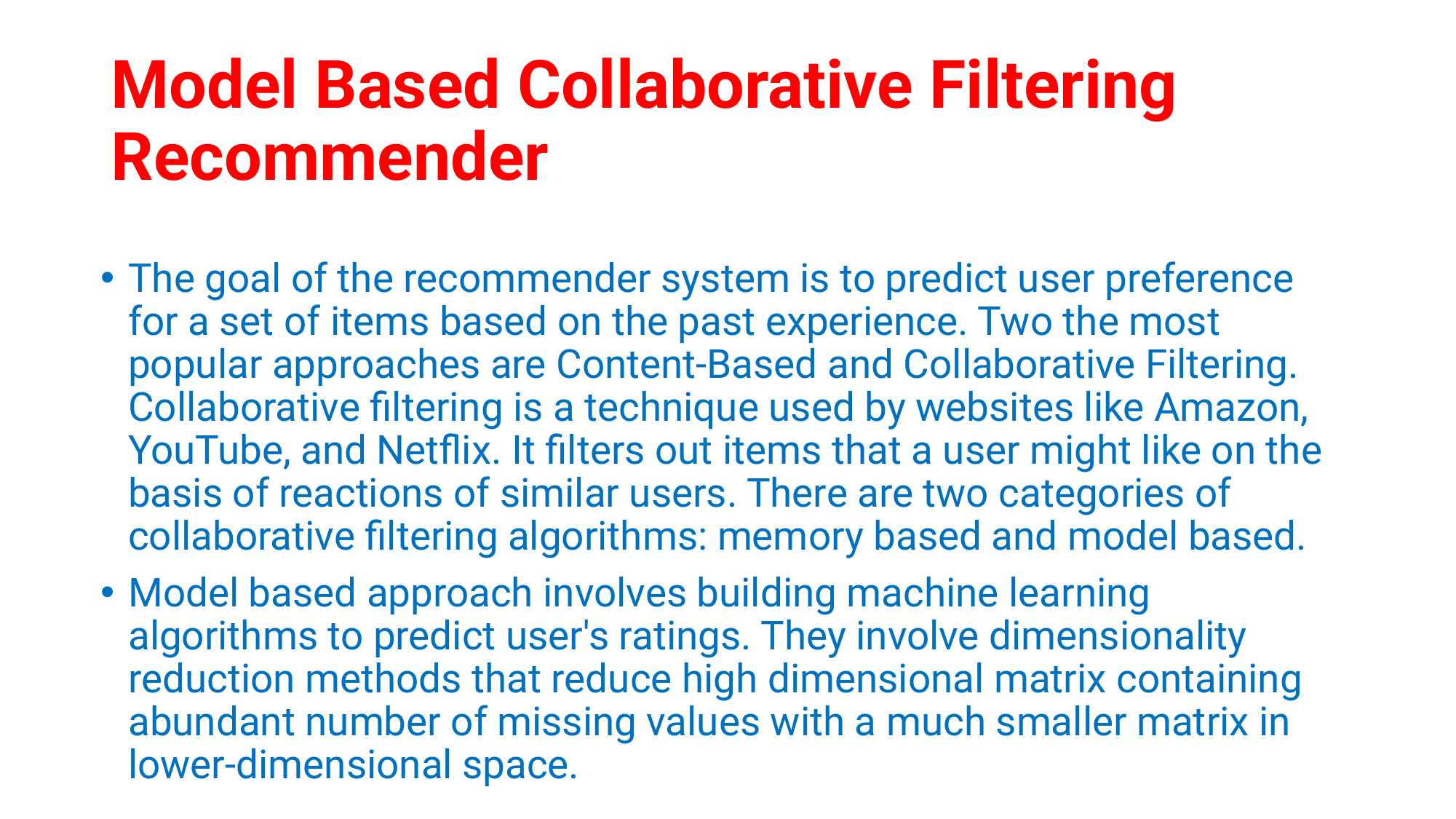

# Model Based Collaborative Filtering Recommender
The goal of the recommender system is to predict user preference for a set of items based on the past experience. Two the most popular approaches are Content-Based and Collaborative Filtering.
Collaborative filtering is a technique used by websites like Amazon, YouTube, and Netflix. It filters out items that a user might like on the basis of reactions of similar users. There are two categories of collaborative filtering algorithms: memory based and model based.
Model based approach involves building machine learning algorithms to predict user's ratings. They involve dimensionality reduction methods that reduce high dimensional matrix containing abundant number of missing values with a much smaller matrix in lower-dimensional space.